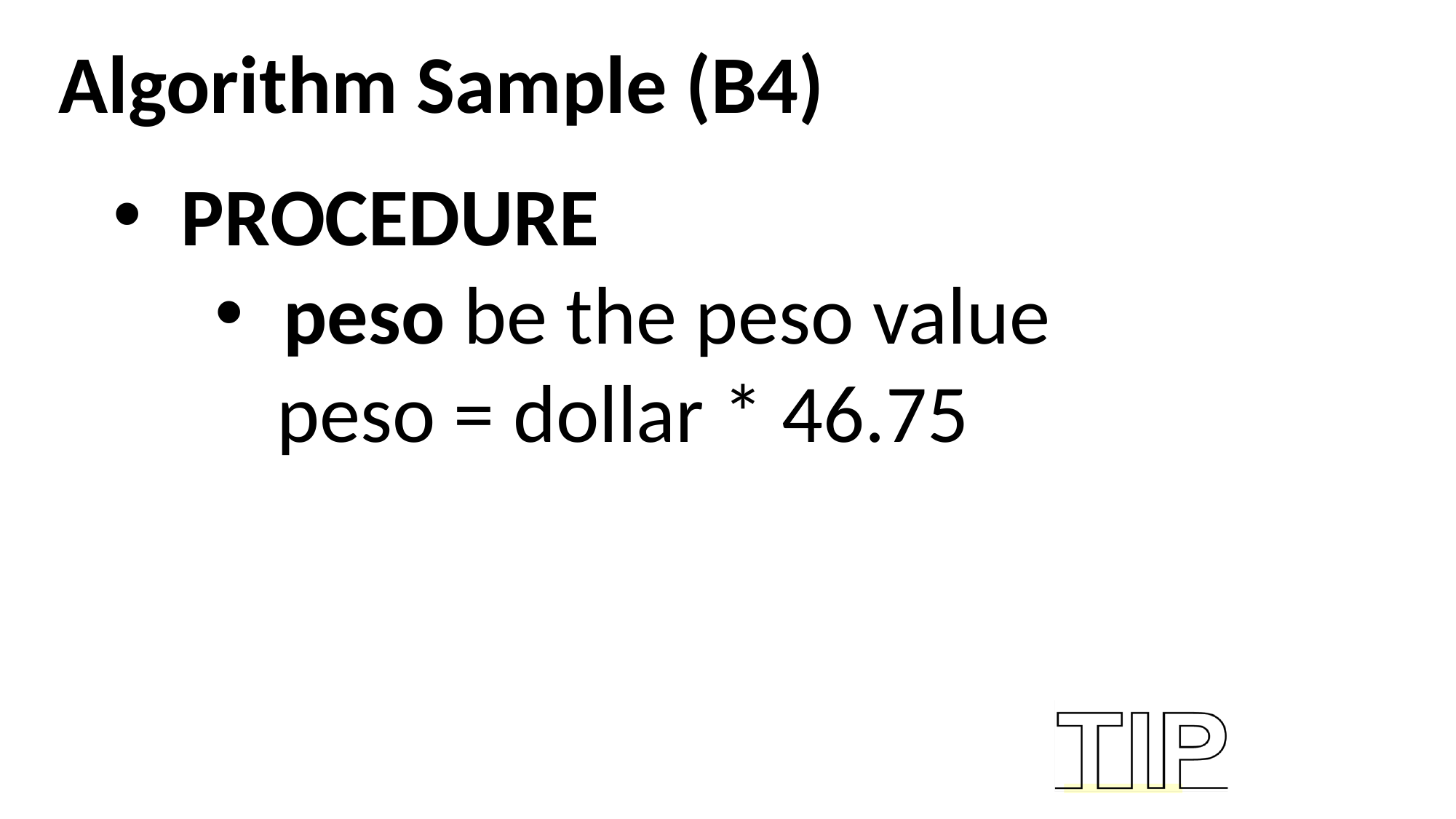

Algorithm Sample (B4)
PROCEDURE
peso be the peso value
peso = dollar * 46.75